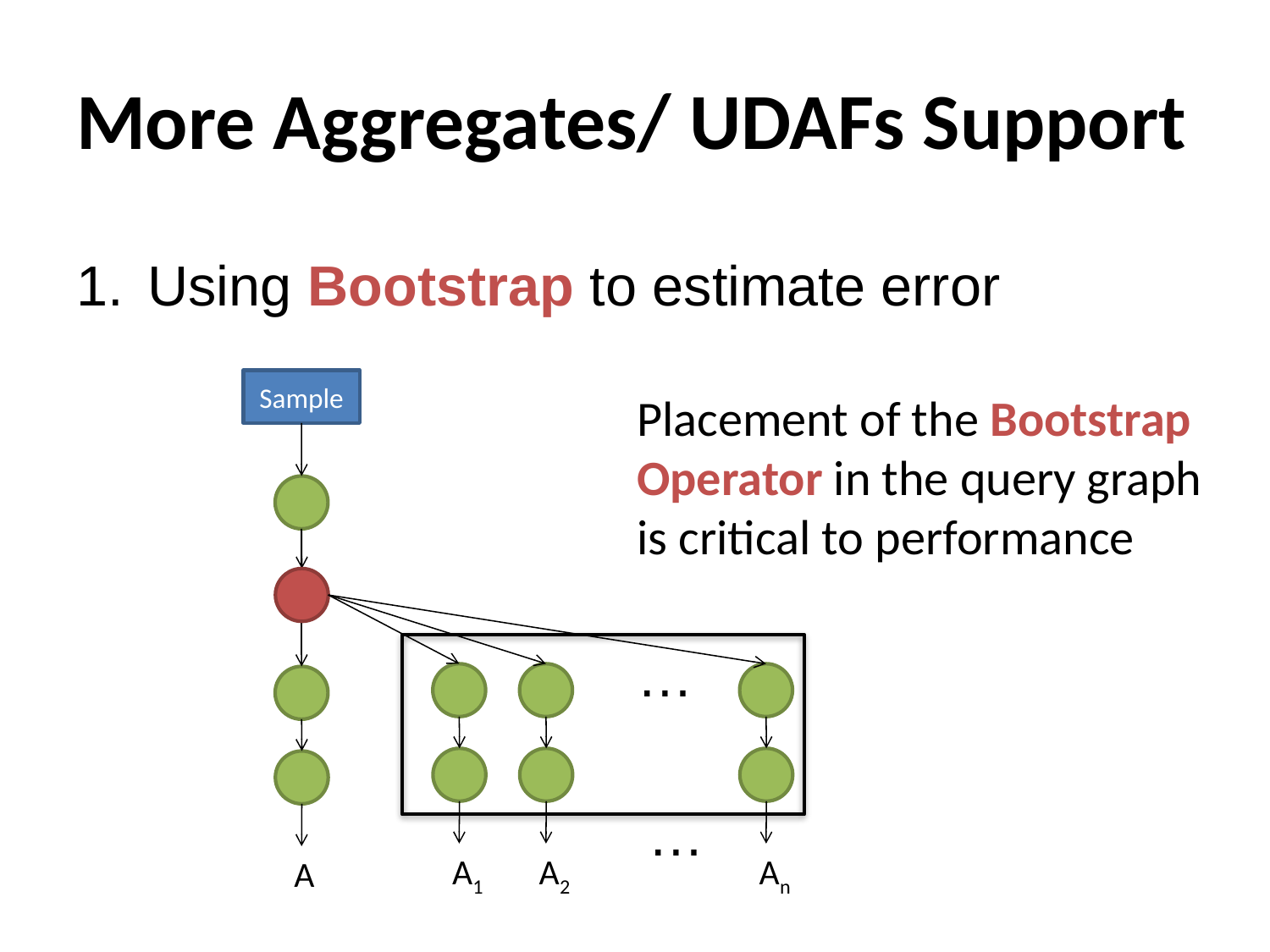

# More Aggregates/ UDAFs Support
Using Bootstrap to estimate error
Sample
Placement of the Bootstrap Operator in the query graph is critical to performance

…

…
A1
A2
An
A